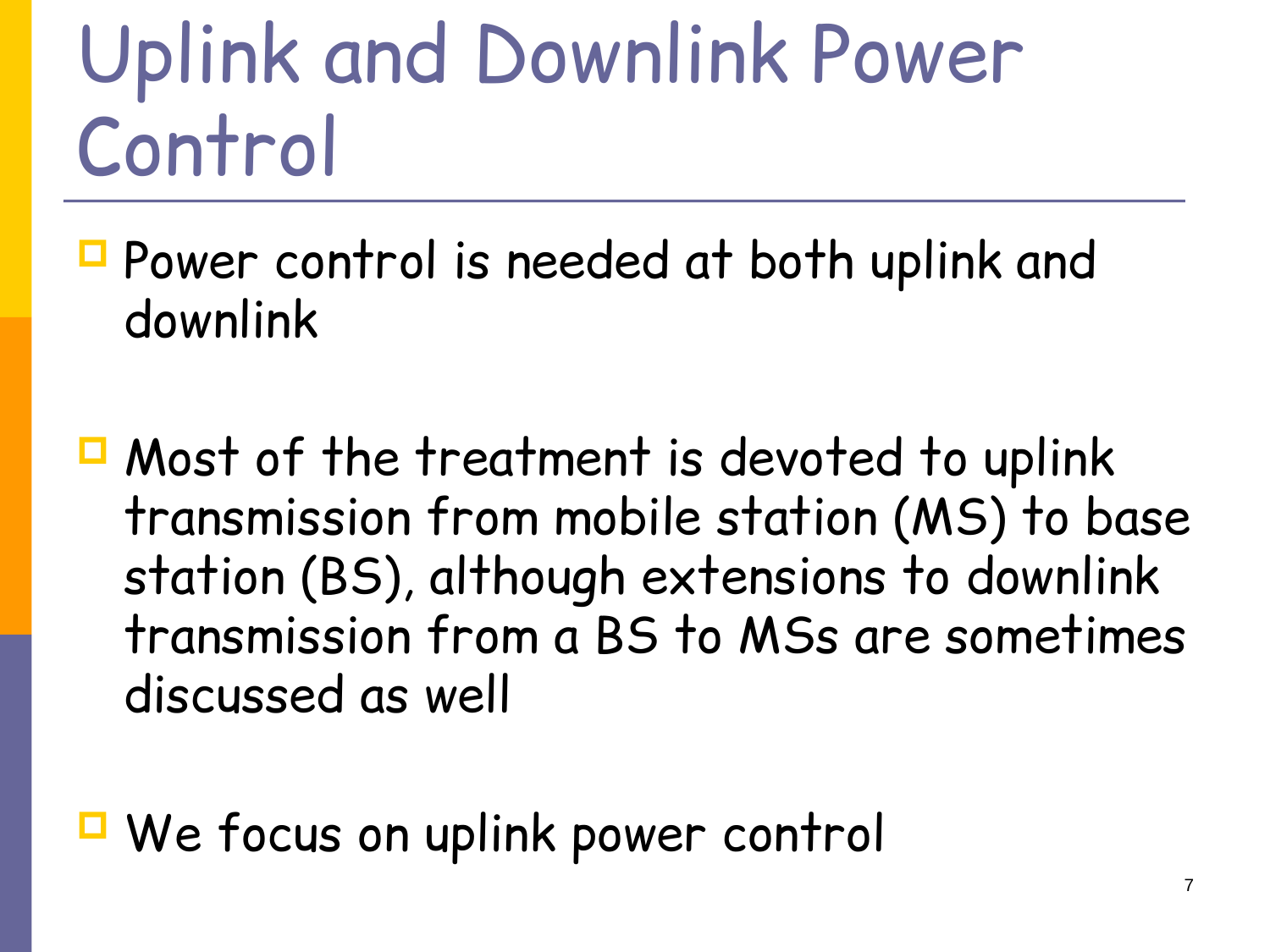

# Uplink and Downlink Power Control
Power control is needed at both uplink and downlink

Most of the treatment is devoted to uplink transmission from mobile station (MS) to base station (BS), although extensions to downlink transmission from a BS to MSs are sometimes discussed as well

We focus on uplink power control

7